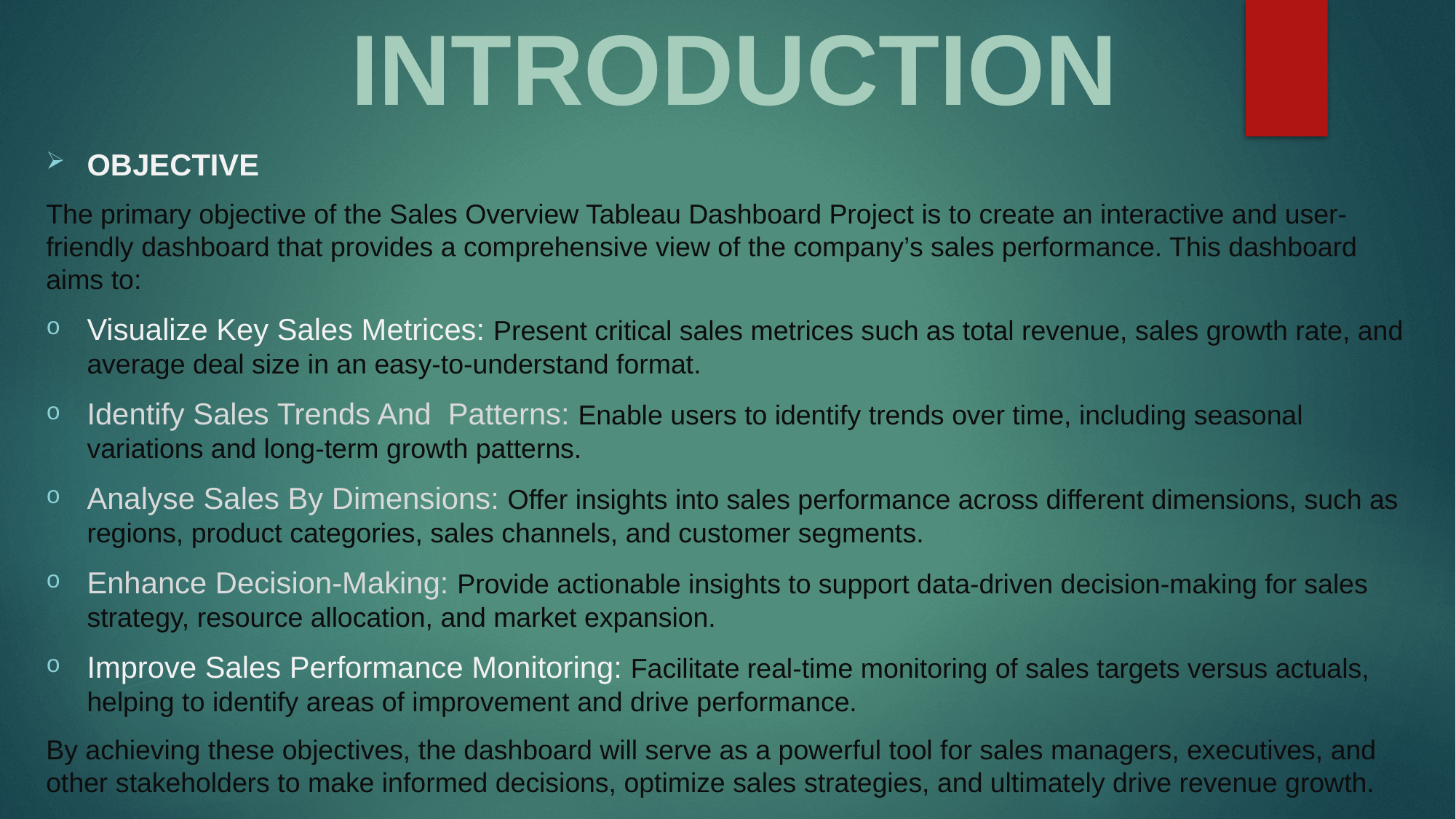

# INTRODUCTION
OBJECTIVE
The primary objective of the Sales Overview Tableau Dashboard Project is to create an interactive and user-friendly dashboard that provides a comprehensive view of the company’s sales performance. This dashboard aims to:
Visualize Key Sales Metrices: Present critical sales metrices such as total revenue, sales growth rate, and average deal size in an easy-to-understand format.
Identify Sales Trends And  Patterns: Enable users to identify trends over time, including seasonal variations and long-term growth patterns.
Analyse Sales By Dimensions: Offer insights into sales performance across different dimensions, such as regions, product categories, sales channels, and customer segments.
Enhance Decision-Making: Provide actionable insights to support data-driven decision-making for sales strategy, resource allocation, and market expansion.
Improve Sales Performance Monitoring: Facilitate real-time monitoring of sales targets versus actuals, helping to identify areas of improvement and drive performance.
By achieving these objectives, the dashboard will serve as a powerful tool for sales managers, executives, and other stakeholders to make informed decisions, optimize sales strategies, and ultimately drive revenue growth.